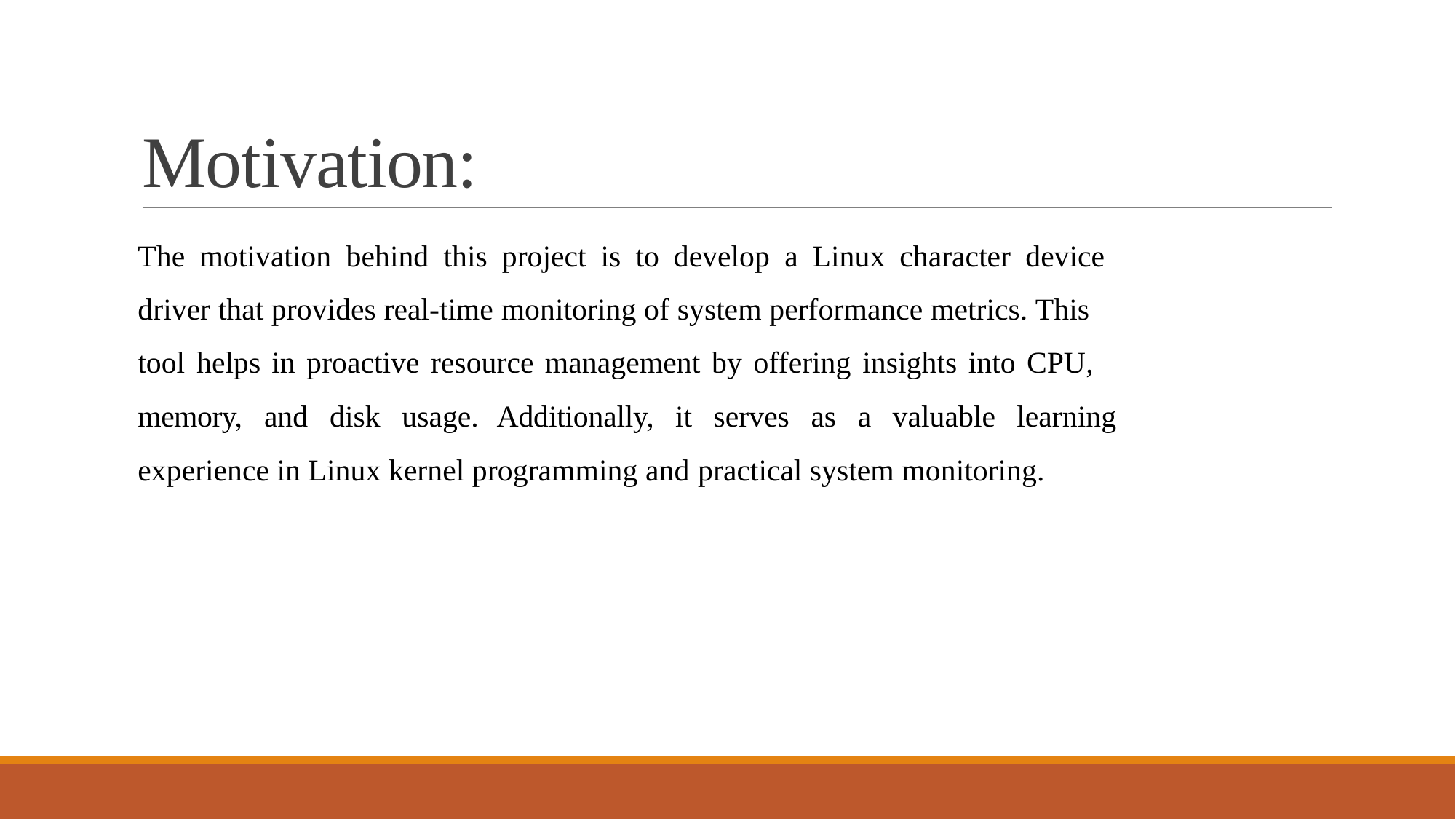

# Motivation:
The motivation behind this project is to develop a Linux character device
driver that provides real-time monitoring of system performance metrics. This
tool helps in proactive resource management by offering insights into CPU,
memory, and disk usage. Additionally, it serves as a valuable learning
experience in Linux kernel programming and practical system monitoring.